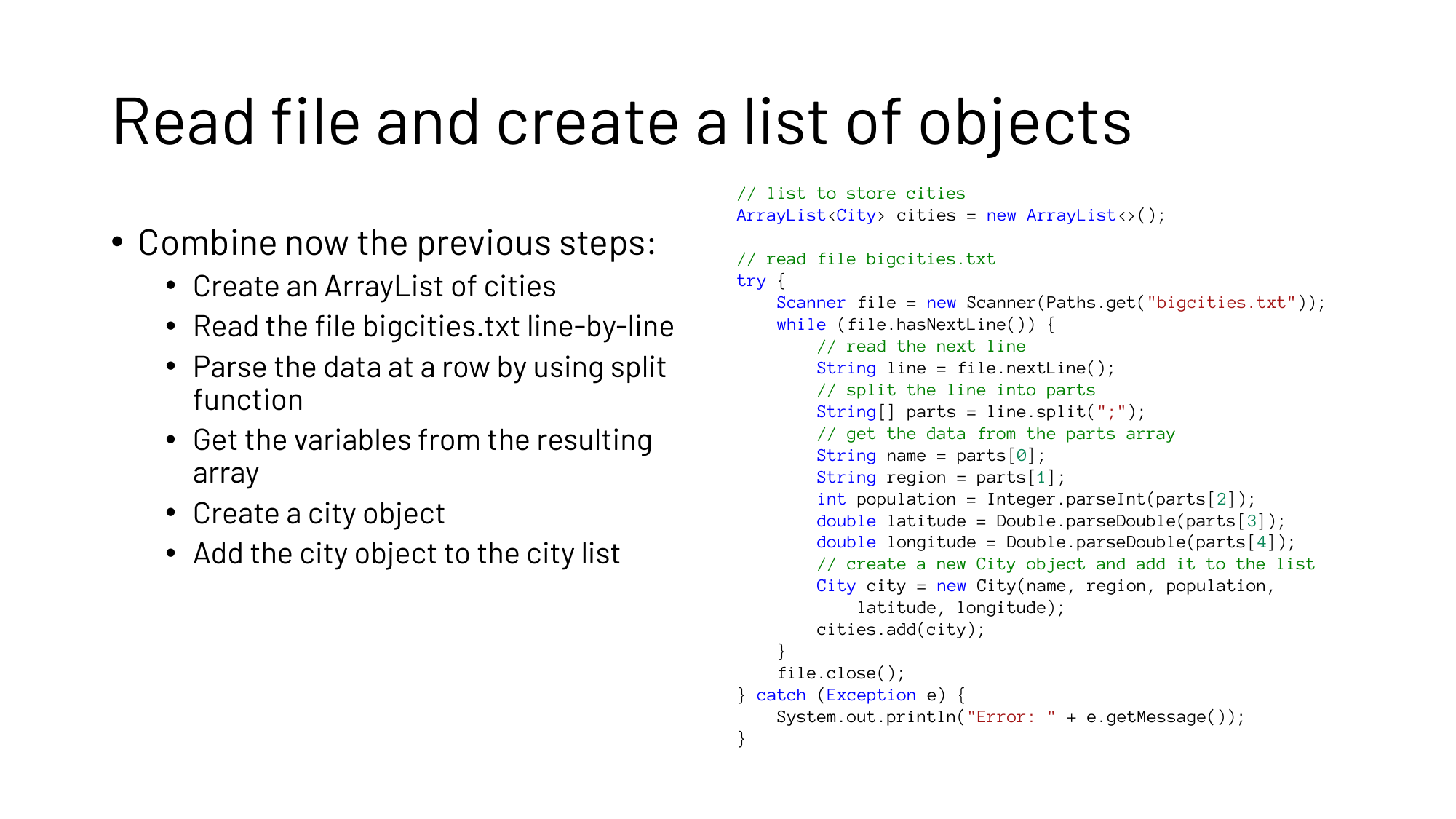

# Read file and create a list of objects
        // list to store cities
        ArrayList<City> cities = new ArrayList<>();
        // read file bigcities.txt
        try {
            Scanner file = new Scanner(Paths.get("bigcities.txt"));
            while (file.hasNextLine()) {
                // read the next line
                String line = file.nextLine();
                // split the line into parts
                String[] parts = line.split(";");
                // get the data from the parts array
                String name = parts[0];
                String region = parts[1];
                int population = Integer.parseInt(parts[2]);
                double latitude = Double.parseDouble(parts[3]);
                double longitude = Double.parseDouble(parts[4]);
                // create a new City object and add it to the list
                City city = new City(name, region, population,
                    latitude, longitude);
                cities.add(city);
            }
            file.close();
        } catch (Exception e) {
            System.out.println("Error: " + e.getMessage());
        }
Combine now the previous steps:
Create an ArrayList of cities
Read the file bigcities.txt line-by-line
Parse the data at a row by using split function
Get the variables from the resulting array
Create a city object
Add the city object to the city list